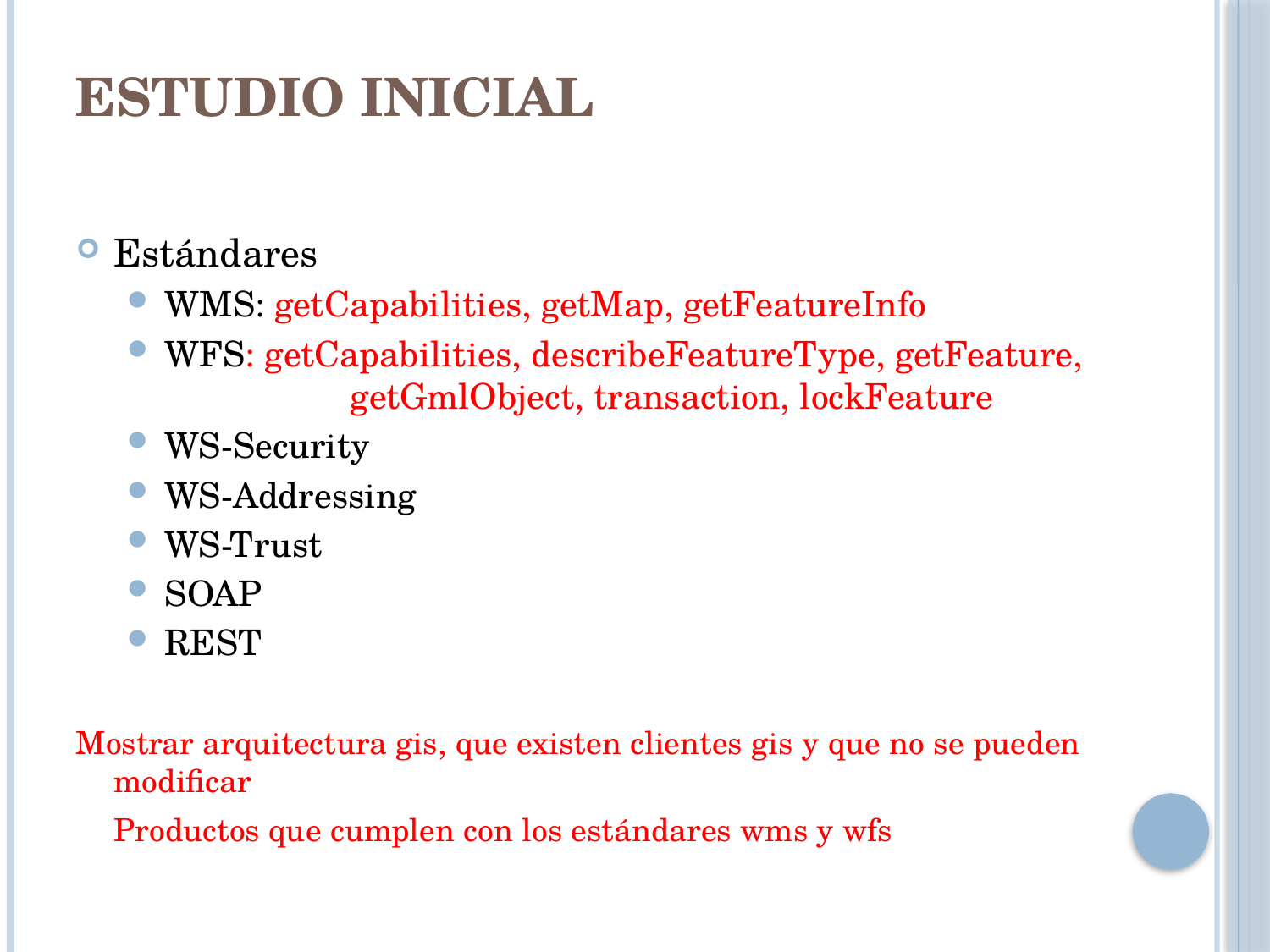

# Estudio Inicial
Estándares
WMS: getCapabilities, getMap, getFeatureInfo
WFS: getCapabilities, describeFeatureType, getFeature, 	      getGmlObject, transaction, lockFeature
WS-Security
WS-Addressing
WS-Trust
SOAP
REST

Mostrar arquitectura gis, que existen clientes gis y que no se pueden modificar
	Productos que cumplen con los estándares wms y wfs